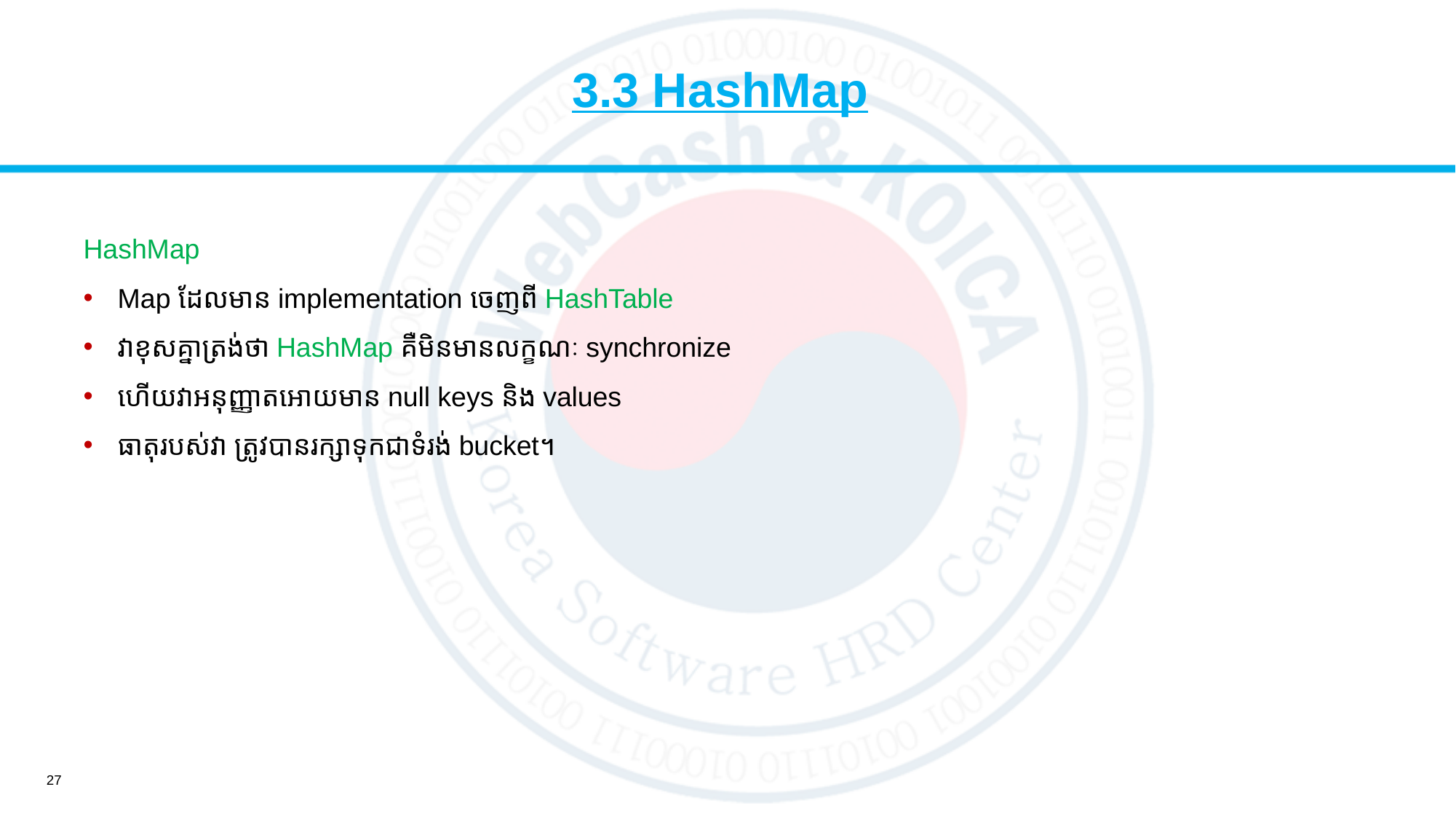

# 3.3 HashMap
HashMap
Map ដែលមាន implementation ចេញពី HashTable
វាខុសគ្នាត្រង់ថា HashMap គឺមិនមានលក្ខណៈ synchronize
ហើយវាអនុញ្ញាតអោយមាន null keys និង values
ធាតុរបស់វា ត្រូវបានរក្សាទុកជាទំរង់ bucket។
27